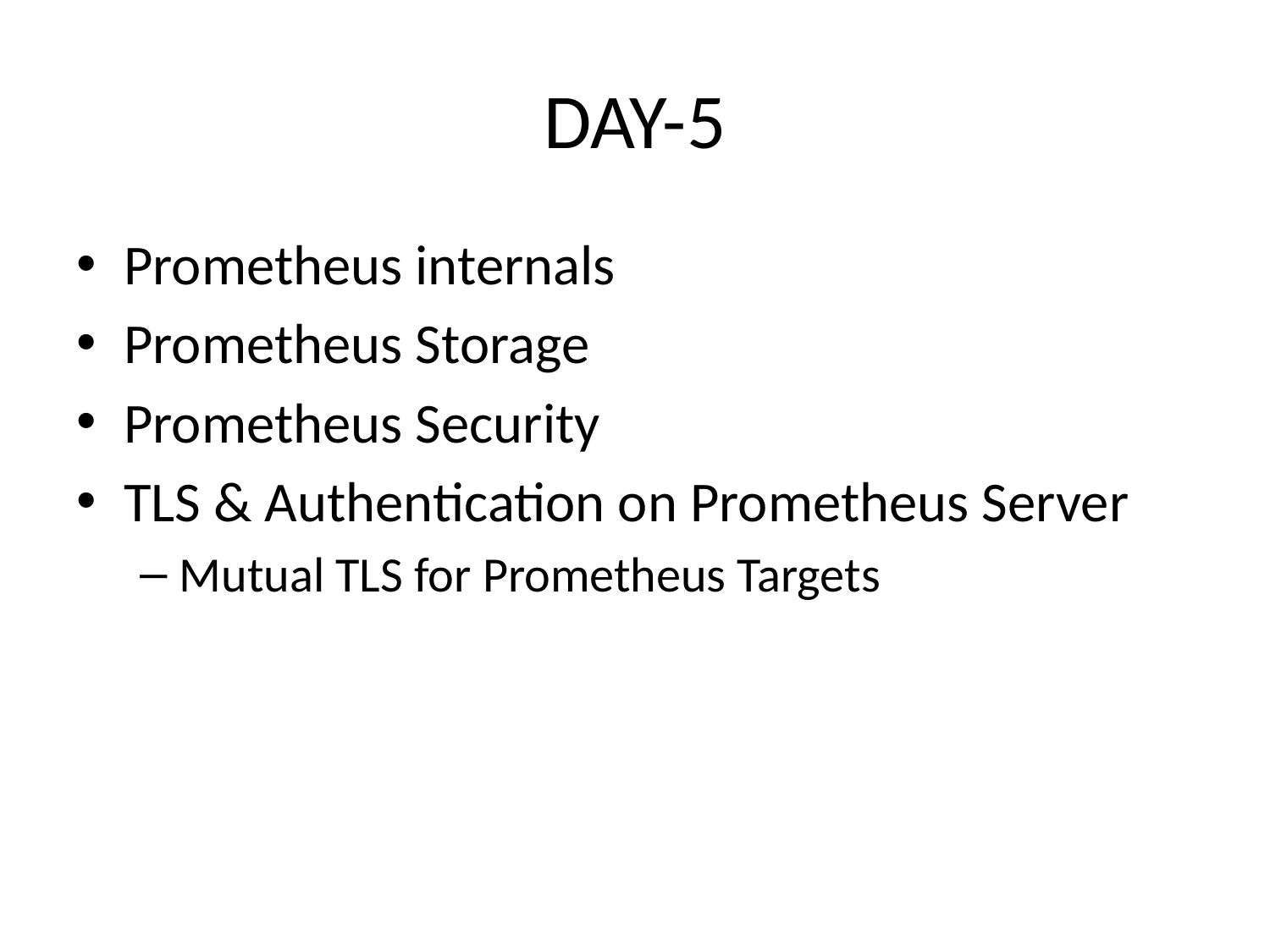

# DAY-5
Prometheus internals
Prometheus Storage
Prometheus Security
TLS & Authentication on Prometheus Server
Mutual TLS for Prometheus Targets